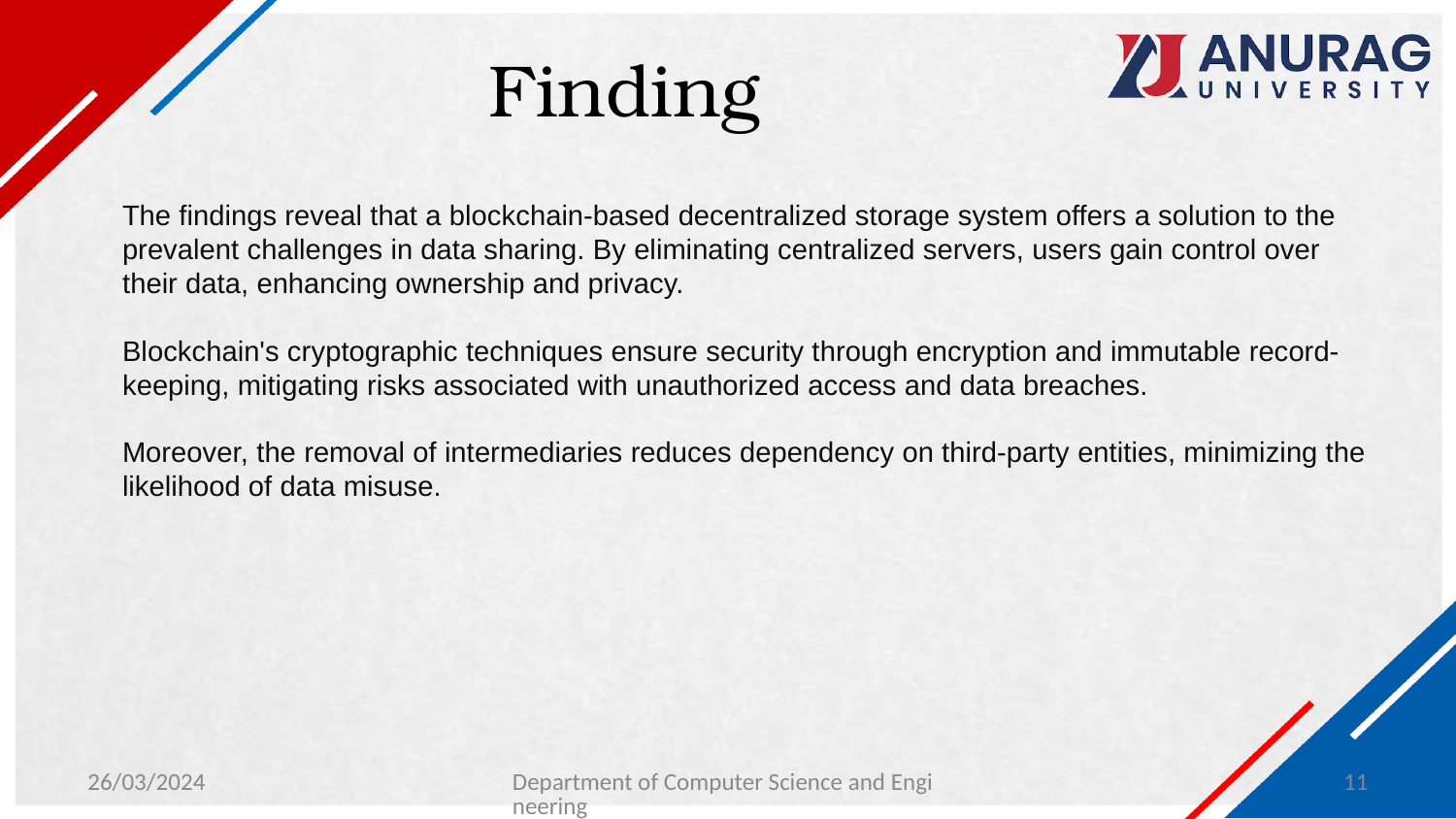

# Finding
The findings reveal that a blockchain-based decentralized storage system offers a solution to the prevalent challenges in data sharing. By eliminating centralized servers, users gain control over their data, enhancing ownership and privacy.

Blockchain's cryptographic techniques ensure security through encryption and immutable record-keeping, mitigating risks associated with unauthorized access and data breaches.

Moreover, the removal of intermediaries reduces dependency on third-party entities, minimizing the likelihood of data misuse.

26/03/2024
Department of Computer Science and Engineering
11